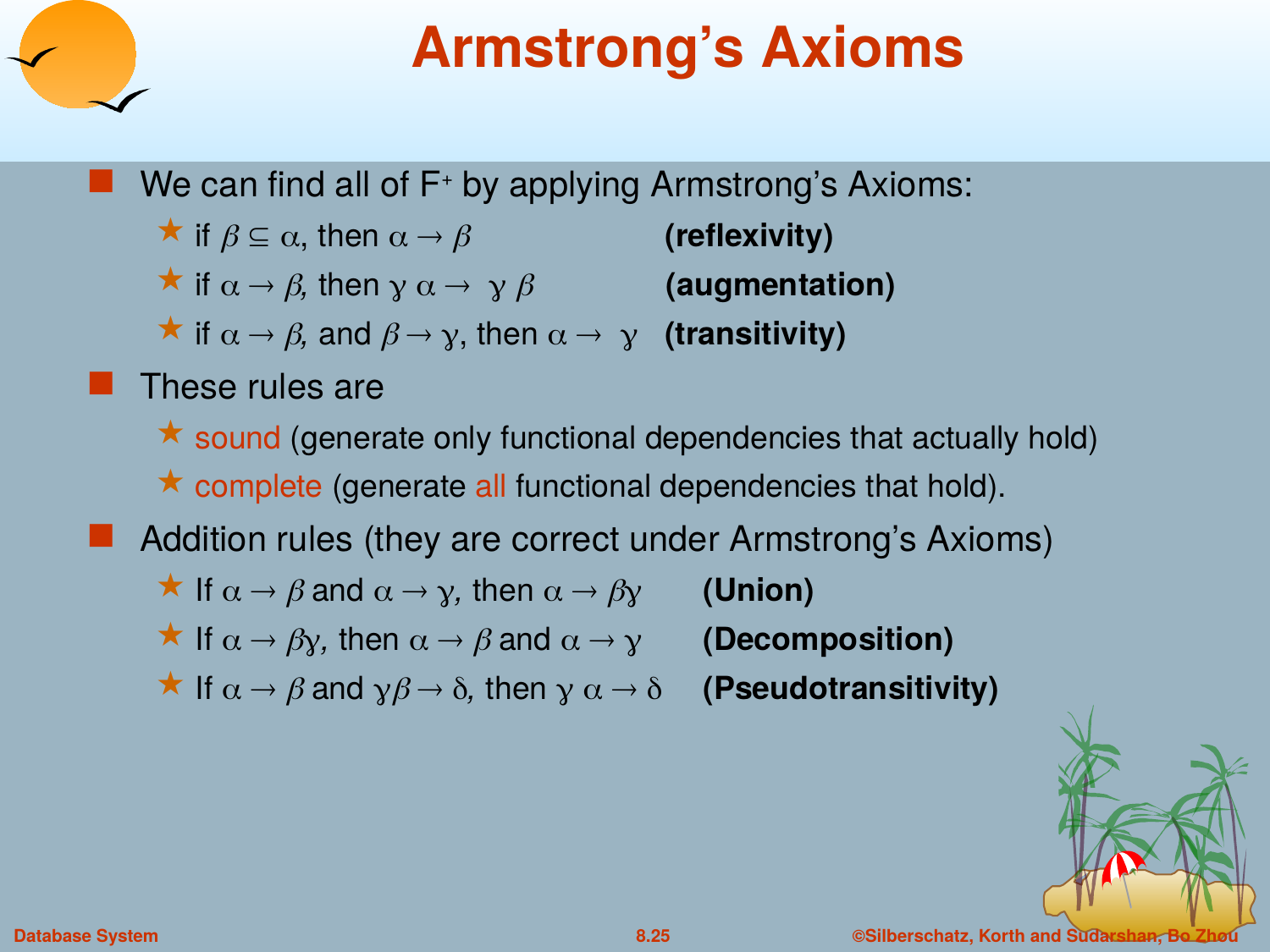

# Armstrong’s Axioms
We can find all of F+ by applying Armstrong’s Axioms:
if β ⊆ α, then α → β                      (reflexivity)
if α → β, then γ α →  γ β               (augmentation)
if α → β, and β → γ, then α →  γ   (transitivity)
These rules are
sound (generate only functional dependencies that actually hold)
complete (generate all functional dependencies that hold).
Addition rules (they are correct under Armstrong’s Axioms)
If α → β and α → γ, then α → βγ	(Union)
If α → βγ, then α → β and α → γ	(Decomposition)
If α → β and γβ → δ, then γ α → δ	(Pseudotransitivity)